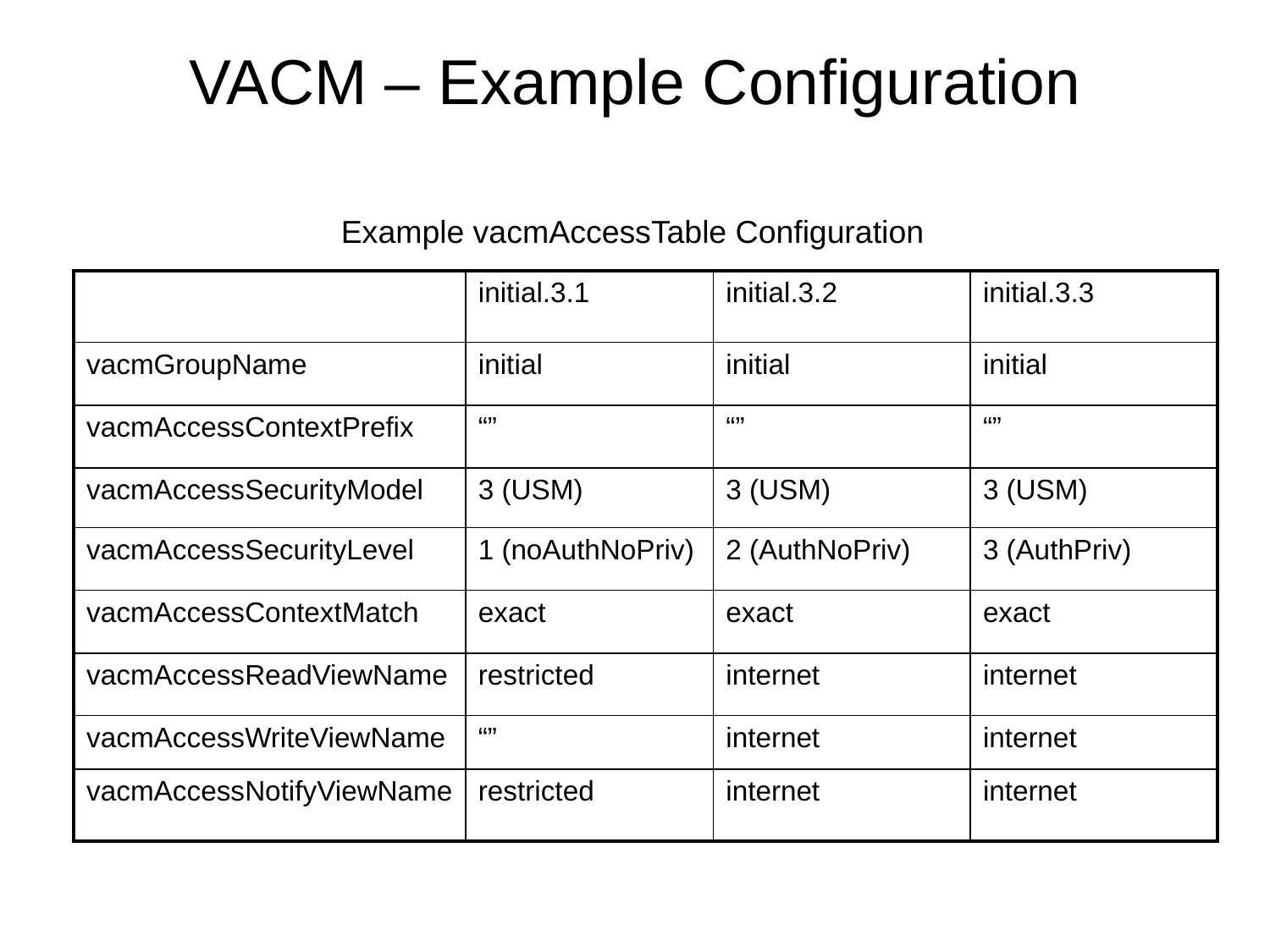

# VACM – Example Configuration
Example vacmAccessTable Configuration
|  | initial.3.1 | initial.3.2 | initial.3.3 |
| --- | --- | --- | --- |
| vacmGroupName | initial | initial | initial |
| vacmAccessContextPrefix | “” | “” | “” |
| vacmAccessSecurityModel | 3 (USM) | 3 (USM) | 3 (USM) |
| vacmAccessSecurityLevel | 1 (noAuthNoPriv) | 2 (AuthNoPriv) | 3 (AuthPriv) |
| vacmAccessContextMatch | exact | exact | exact |
| vacmAccessReadViewName | restricted | internet | internet |
| vacmAccessWriteViewName | “” | internet | internet |
| vacmAccessNotifyViewName | restricted | internet | internet |